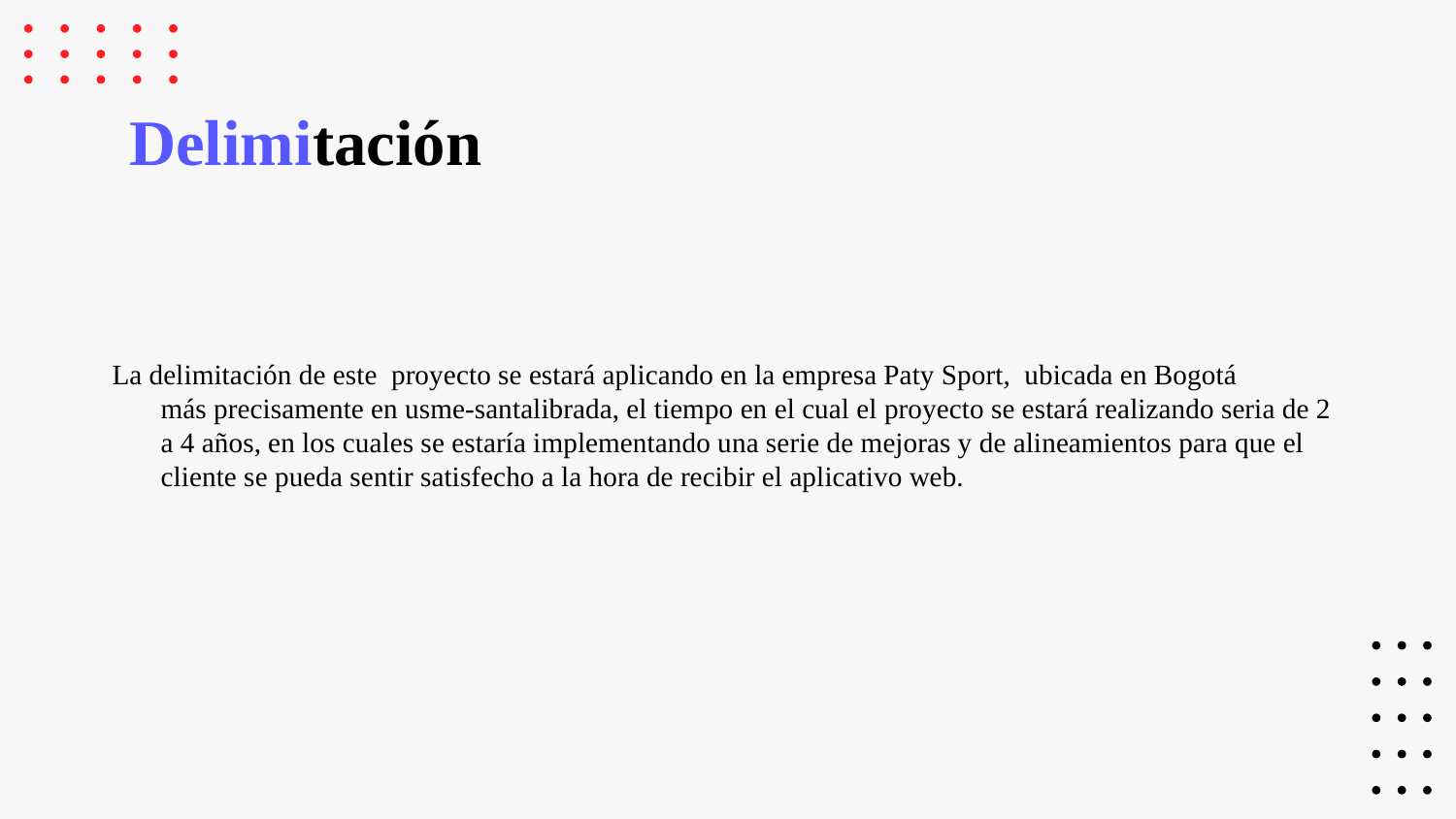

# Delimitación
La delimitación de este  proyecto se estará aplicando en la empresa Paty Sport,  ubicada en Bogotá más precisamente en usme-santalibrada, el tiempo en el cual el proyecto se estará realizando seria de 2 a 4 años, en los cuales se estaría implementando una serie de mejoras y de alineamientos para que el cliente se pueda sentir satisfecho a la hora de recibir el aplicativo web.